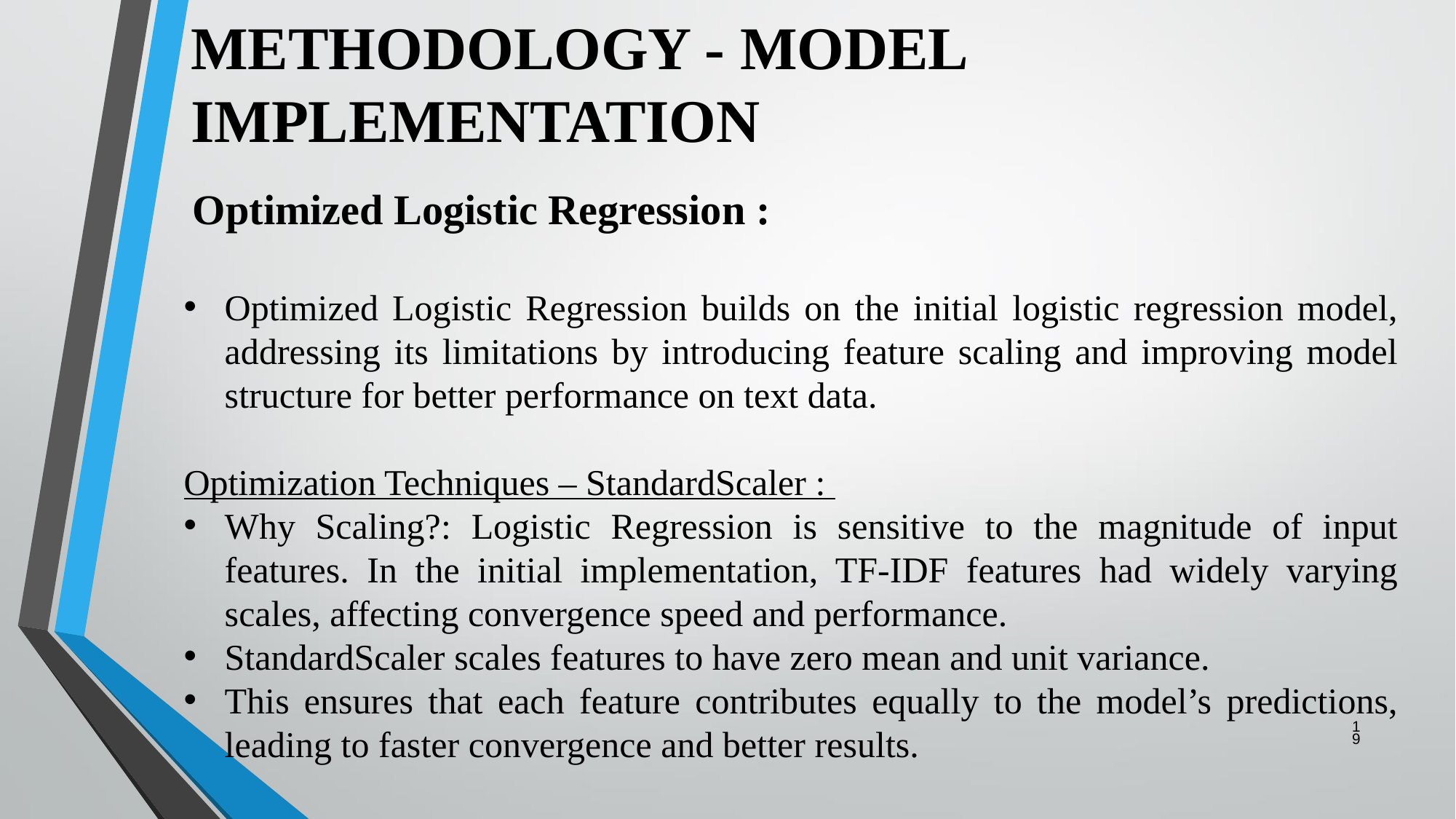

# METHODOLOGY - MODEL IMPLEMENTATION
 Optimized Logistic Regression :

Optimized Logistic Regression builds on the initial logistic regression model, addressing its limitations by introducing feature scaling and improving model structure for better performance on text data.

Optimization Techniques – StandardScaler :
Why Scaling?: Logistic Regression is sensitive to the magnitude of input features. In the initial implementation, TF-IDF features had widely varying scales, affecting convergence speed and performance.
StandardScaler scales features to have zero mean and unit variance.
This ensures that each feature contributes equally to the model’s predictions, leading to faster convergence and better results.

19